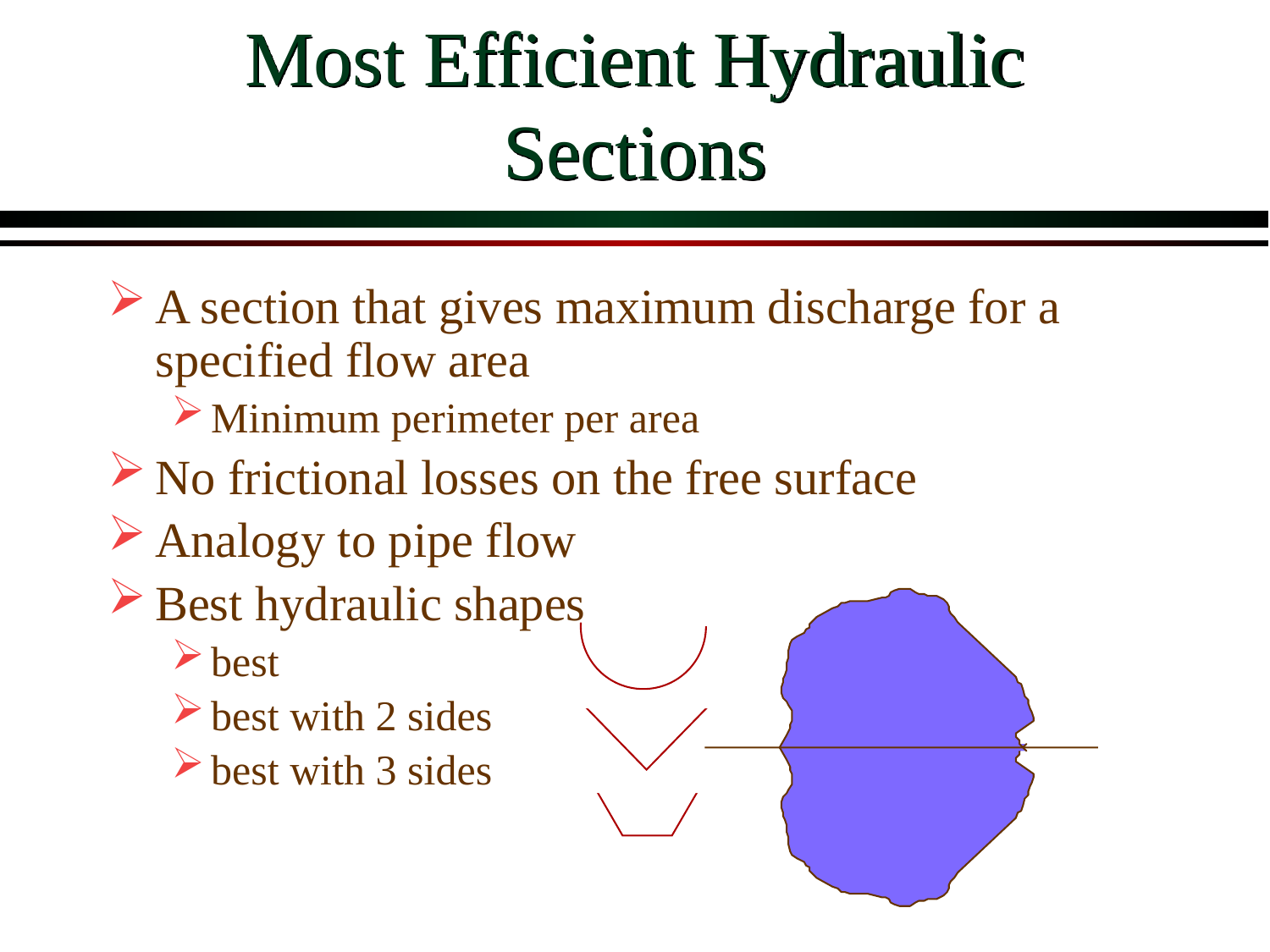

# Most Efficient Hydraulic Sections
A section that gives maximum discharge for a specified flow area
Minimum perimeter per area
No frictional losses on the free surface
Analogy to pipe flow
Best hydraulic shapes
best
best with 2 sides
best with 3 sides